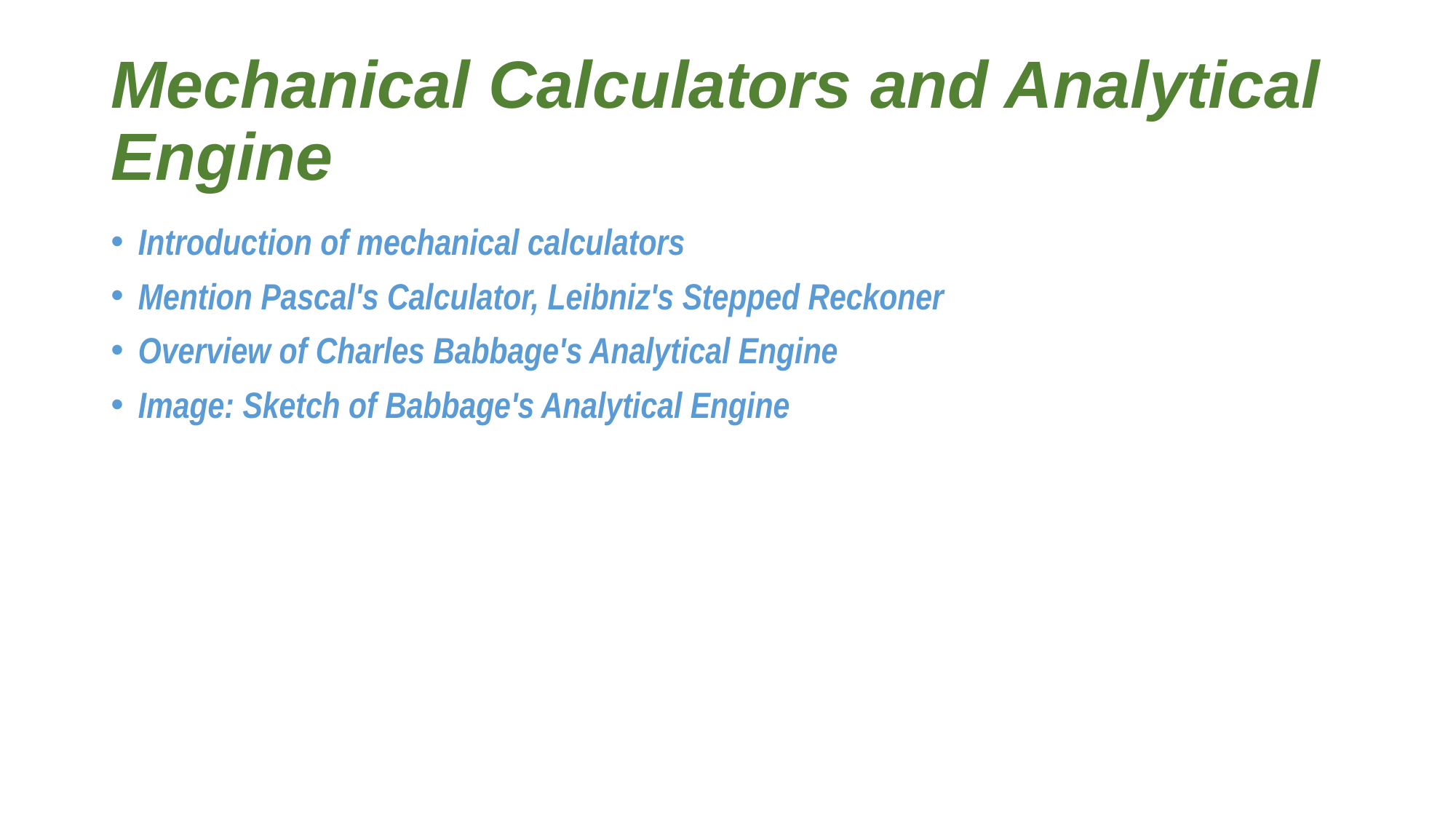

# Mechanical Calculators and Analytical Engine
Introduction of mechanical calculators
Mention Pascal's Calculator, Leibniz's Stepped Reckoner
Overview of Charles Babbage's Analytical Engine
Image: Sketch of Babbage's Analytical Engine